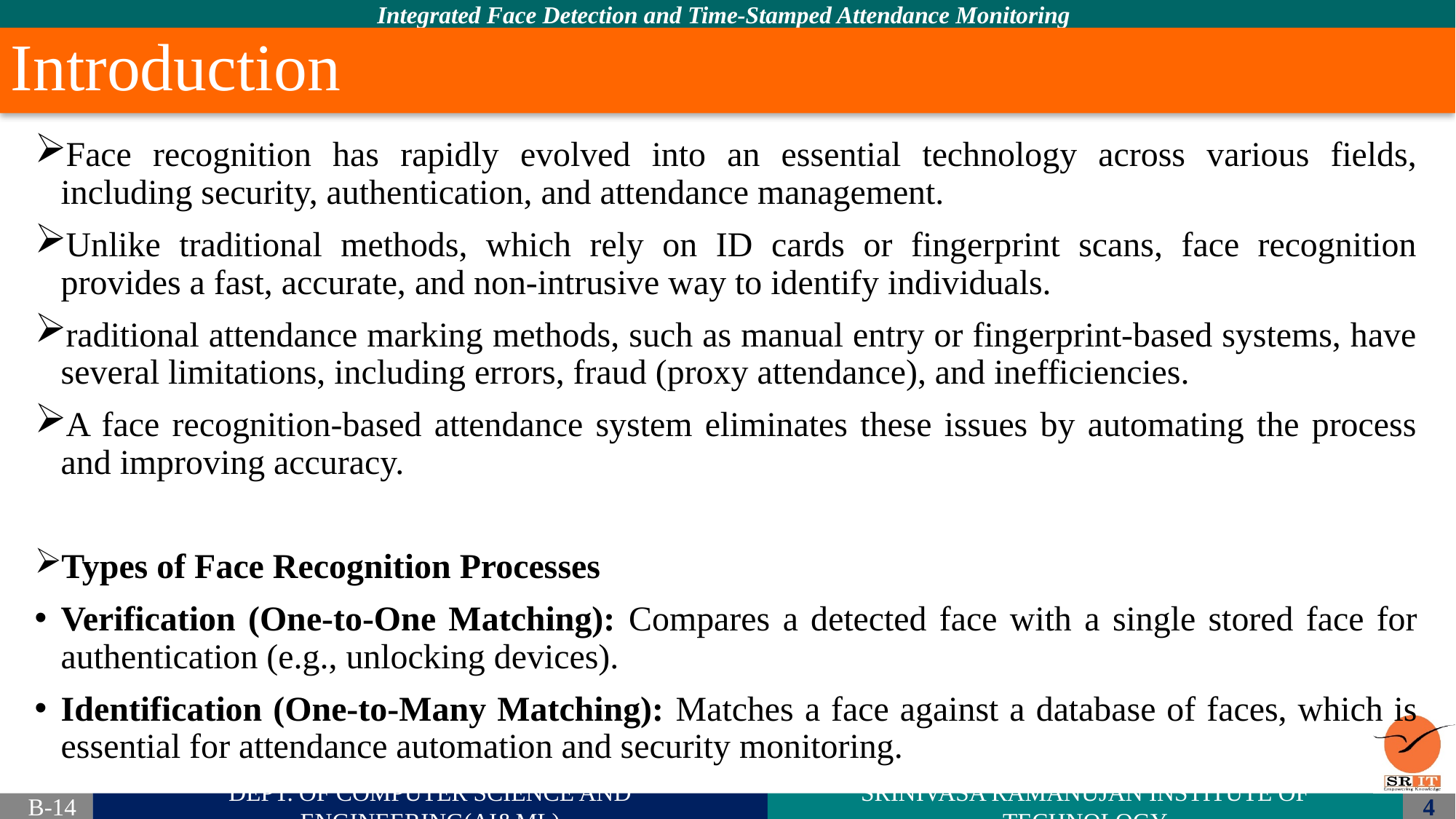

# Introduction
Face recognition has rapidly evolved into an essential technology across various fields, including security, authentication, and attendance management.
Unlike traditional methods, which rely on ID cards or fingerprint scans, face recognition provides a fast, accurate, and non-intrusive way to identify individuals.
raditional attendance marking methods, such as manual entry or fingerprint-based systems, have several limitations, including errors, fraud (proxy attendance), and inefficiencies.
A face recognition-based attendance system eliminates these issues by automating the process and improving accuracy.

Types of Face Recognition Processes
Verification (One-to-One Matching): Compares a detected face with a single stored face for authentication (e.g., unlocking devices).
Identification (One-to-Many Matching): Matches a face against a database of faces, which is essential for attendance automation and security monitoring.